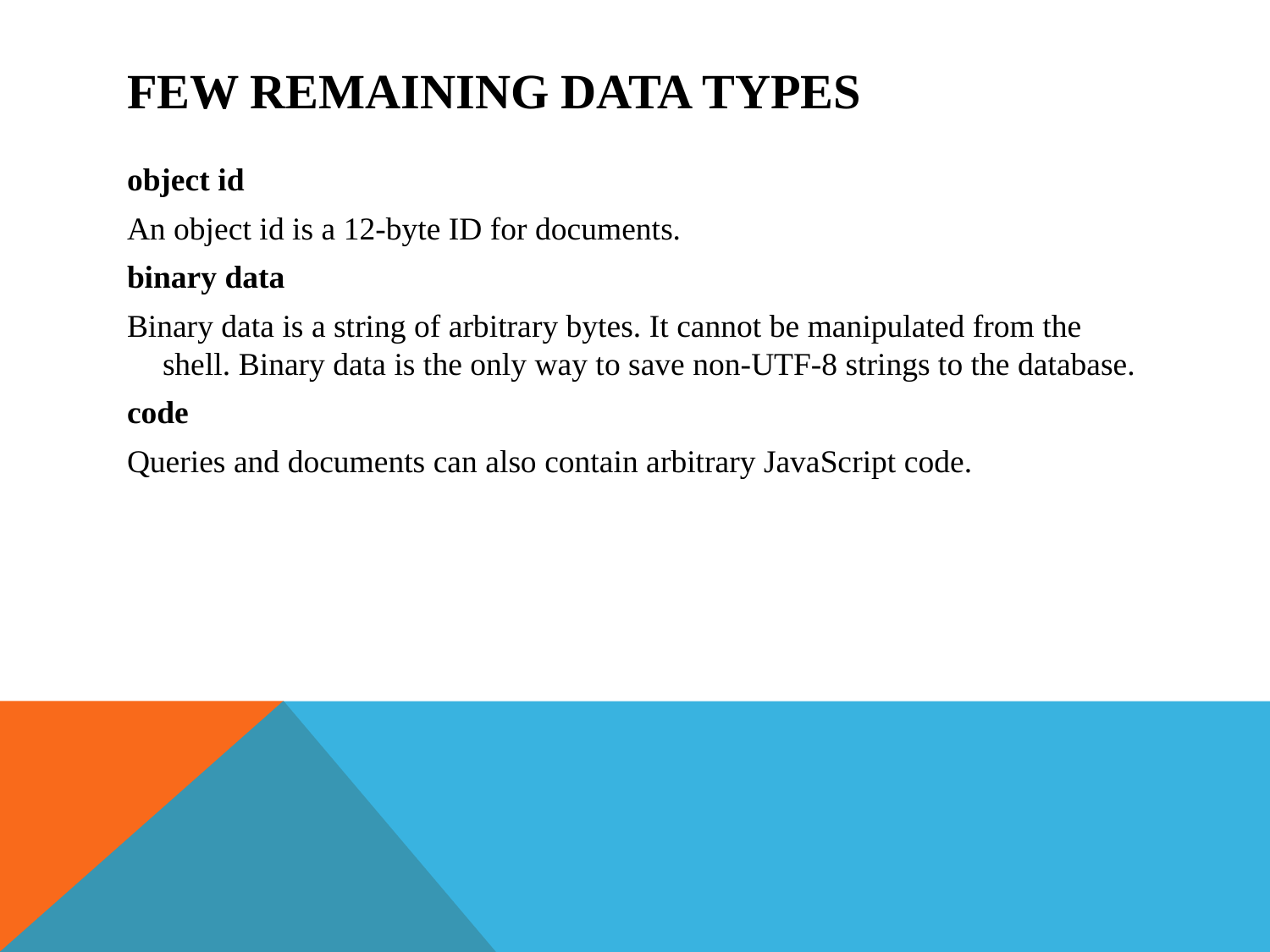

# Few remaining Data Types
object id
An object id is a 12-byte ID for documents.
binary data
Binary data is a string of arbitrary bytes. It cannot be manipulated from the shell. Binary data is the only way to save non-UTF-8 strings to the database.
code
Queries and documents can also contain arbitrary JavaScript code.